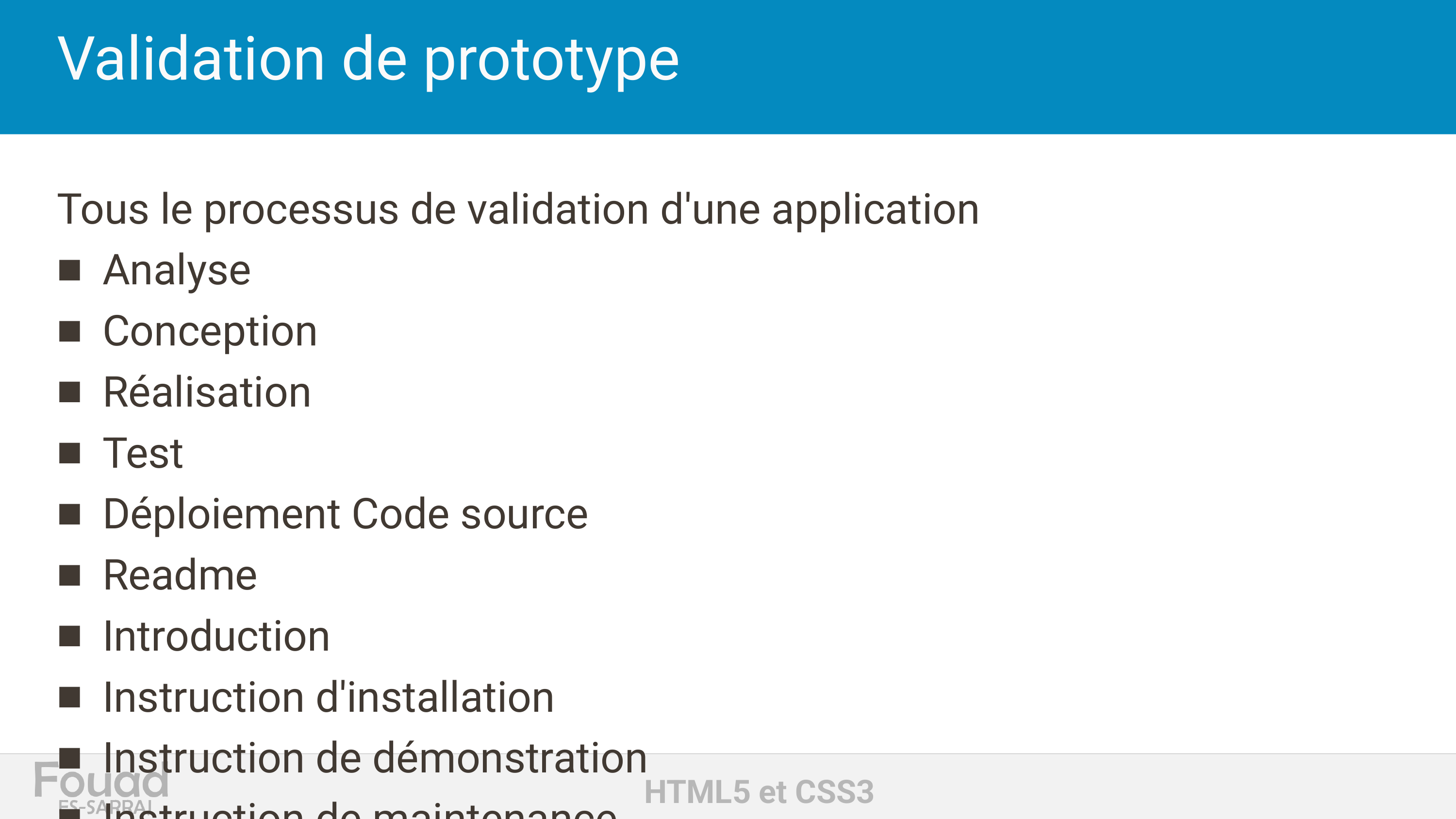

# Validation de prototype
Tous le processus de validation d'une application
Analyse
Conception
Réalisation
Test
Déploiement Code source
Readme
Introduction
Instruction d'installation
Instruction de démonstration
Instruction de maintenance